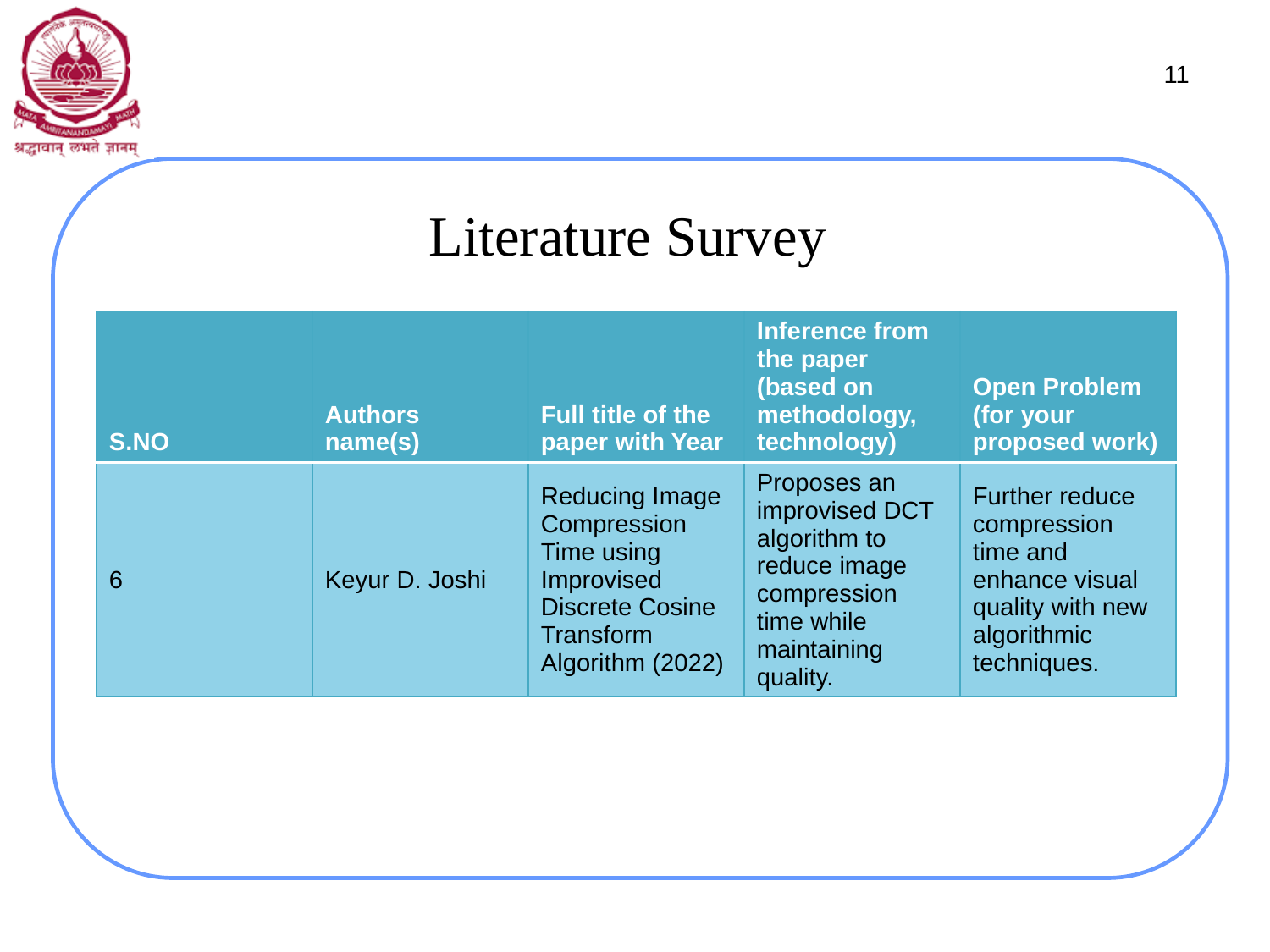

11
# Literature Survey
| S.NO | Authors name(s) | Full title of the paper with Year | Inference from the paper (based on methodology, technology) | Open Problem (for your proposed work) |
| --- | --- | --- | --- | --- |
| 6 | Keyur D. Joshi | Reducing Image Compression Time using Improvised Discrete Cosine Transform Algorithm (2022) | Proposes an improvised DCT algorithm to reduce image compression time while maintaining quality. | Further reduce compression time and enhance visual quality with new algorithmic techniques. |